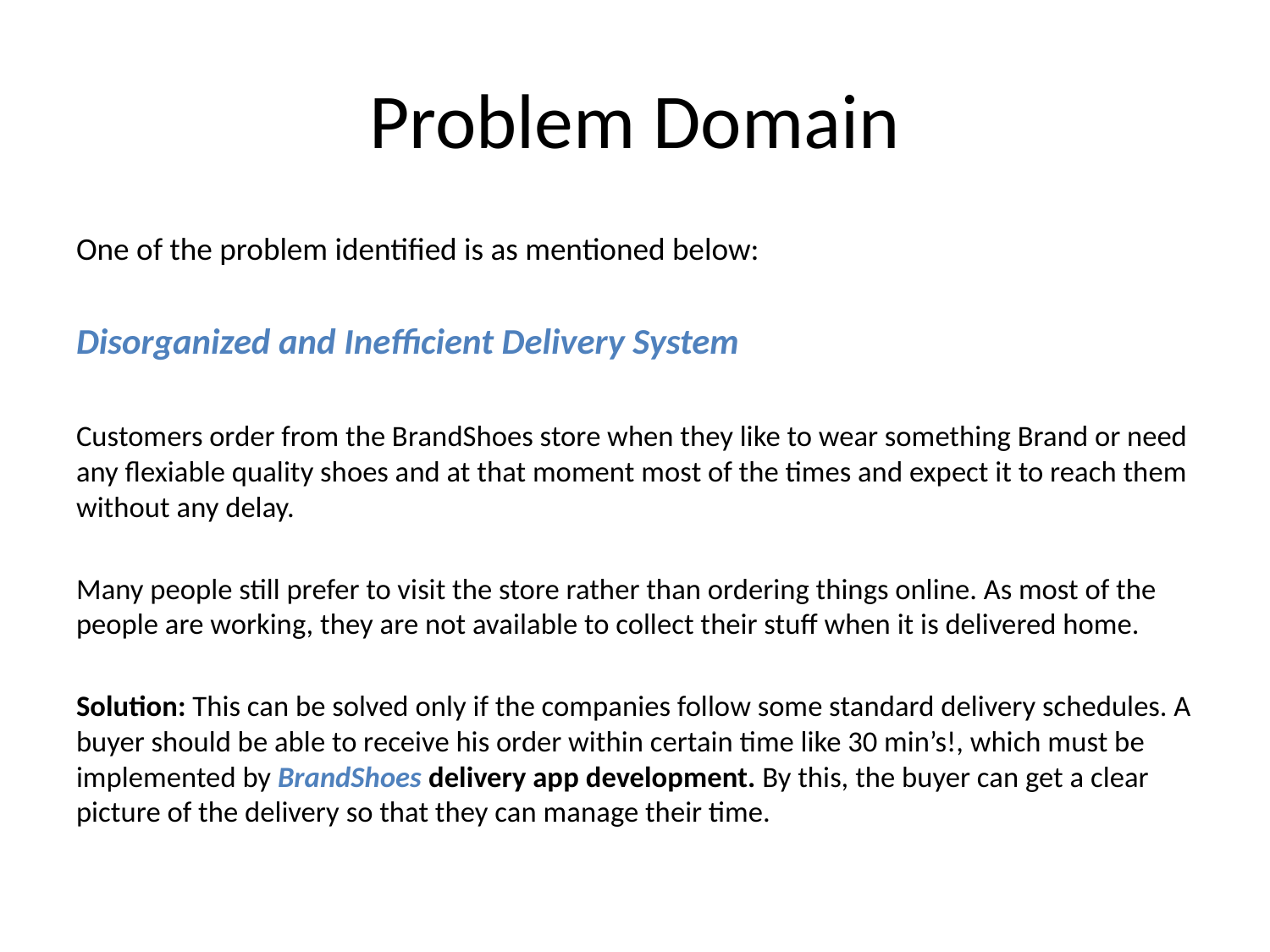

# Problem Domain
One of the problem identified is as mentioned below:

Disorganized and Inefficient Delivery System

Customers order from the BrandShoes store when they like to wear something Brand or need any flexiable quality shoes and at that moment most of the times and expect it to reach them without any delay.

Many people still prefer to visit the store rather than ordering things online. As most of the people are working, they are not available to collect their stuff when it is delivered home.

Solution: This can be solved only if the companies follow some standard delivery schedules. A buyer should be able to receive his order within certain time like 30 min’s!, which must be implemented by BrandShoes delivery app development. By this, the buyer can get a clear picture of the delivery so that they can manage their time.